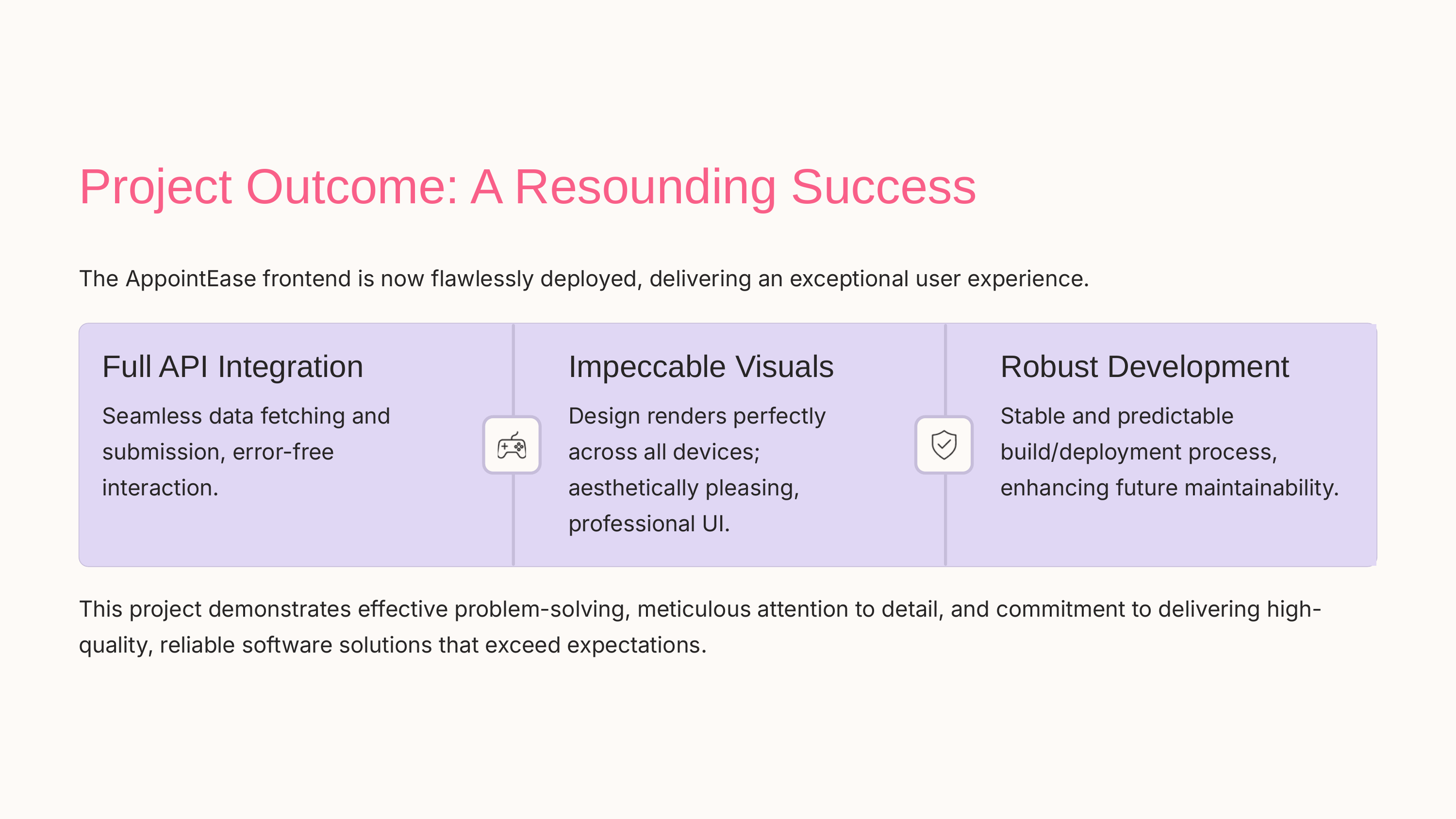

Project Outcome: A Resounding Success
The AppointEase frontend is now flawlessly deployed, delivering an exceptional user experience.

Full API Integration
Impeccable Visuals
Robust Development
Seamless data fetching and submission, error-free interaction.
Design renders perfectly across all devices; aesthetically pleasing, professional UI.
Stable and predictable build/deployment process, enhancing future maintainability.

This project demonstrates effective problem-solving, meticulous attention to detail, and commitment to delivering high-quality, reliable software solutions that exceed expectations.